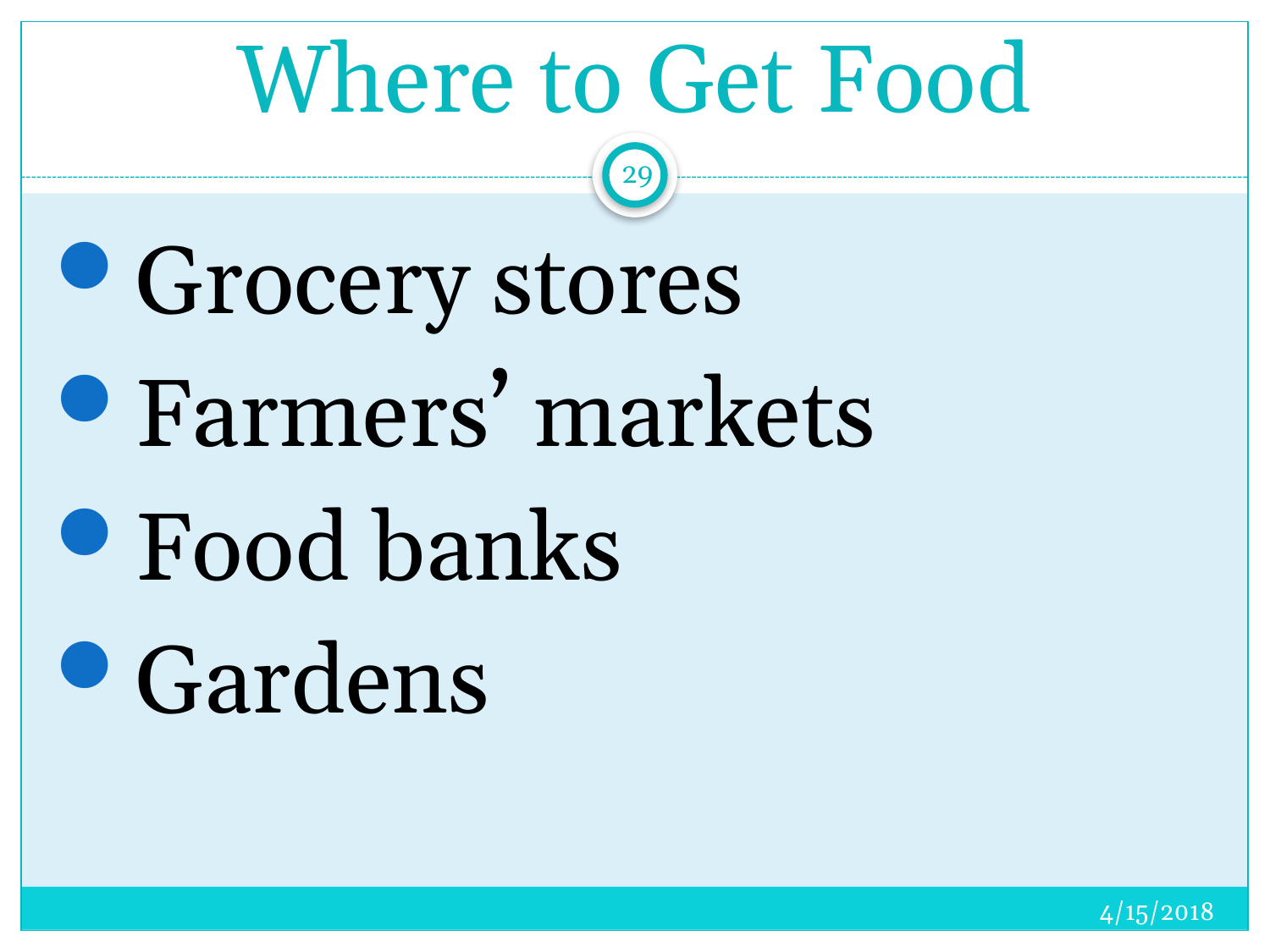

# Where to Get Food
29
Grocery stores
Farmers’ markets
Food banks
Gardens

4/15/2018